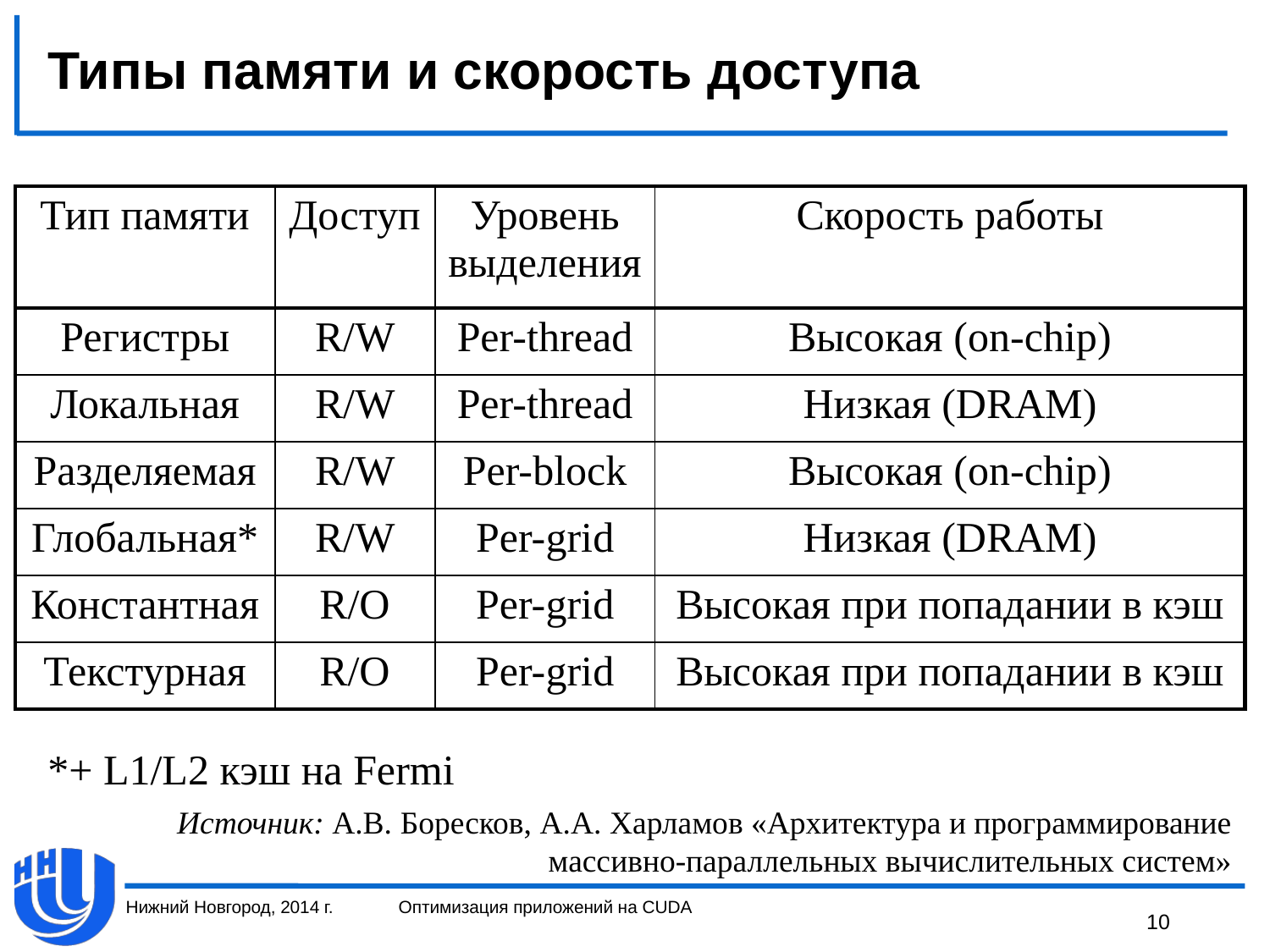

# Типы памяти и скорость доступа
| Тип памяти | Доступ | Уровень выделения | Скорость работы |
| --- | --- | --- | --- |
| Регистры | R/W | Per-thread | Высокая (on-chip) |
| Локальная | R/W | Per-thread | Низкая (DRAM) |
| Разделяемая | R/W | Per-block | Высокая (on-chip) |
| Глобальная\* | R/W | Per-grid | Низкая (DRAM) |
| Константная | R/O | Per-grid | Высокая при попадании в кэш |
| Текстурная | R/O | Per-grid | Высокая при попадании в кэш |
*+ L1/L2 кэш на Fermi

Источник: А.В. Боресков, А.А. Харламов «Архитектура и программирование массивно-параллельных вычислительных систем»
Нижний Новгород, 2014 г.
Оптимизация приложений на CUDA
10